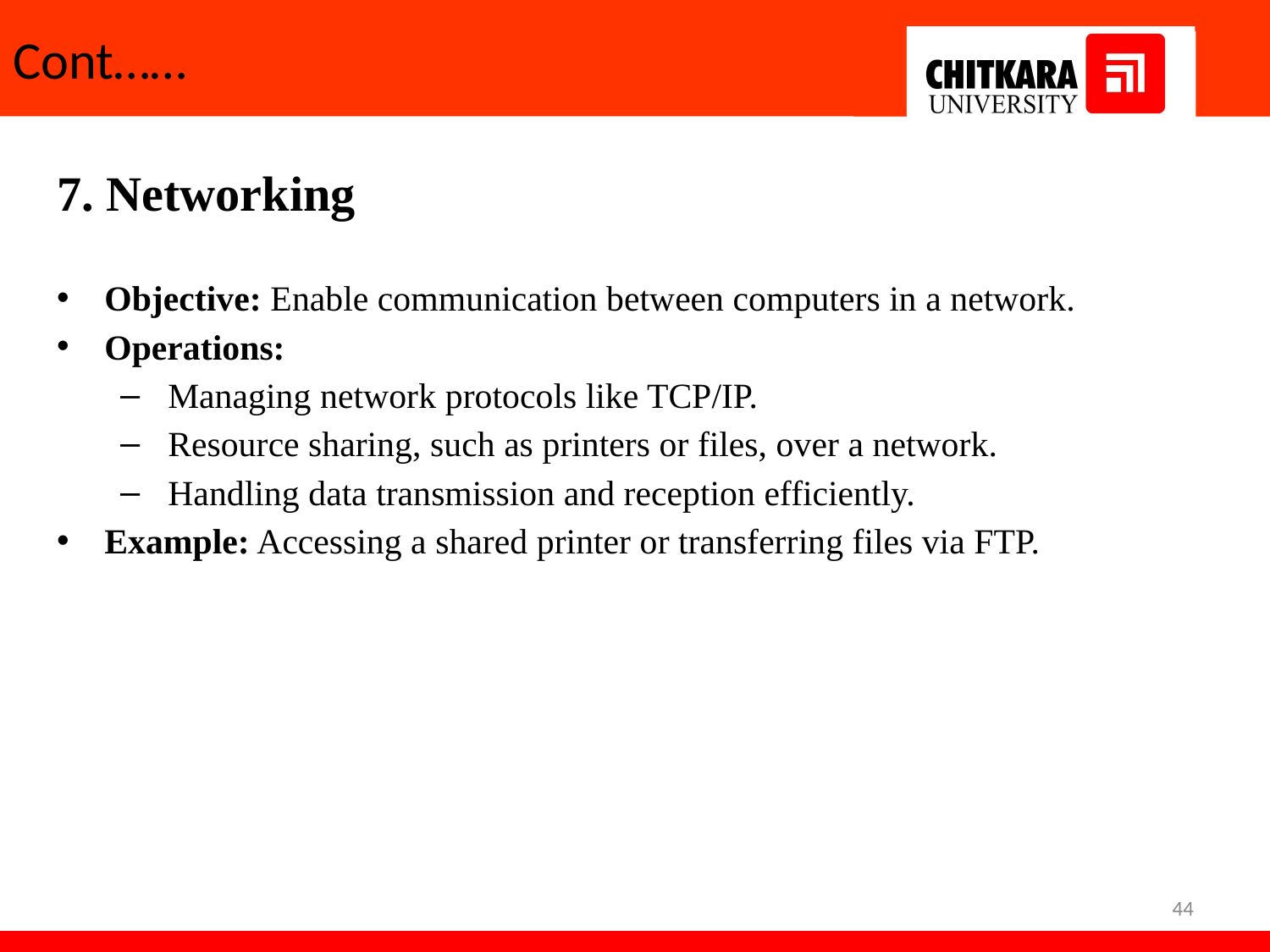

# Cont……
7. Networking

Objective: Enable communication between computers in a network.
Operations:
Managing network protocols like TCP/IP.
Resource sharing, such as printers or files, over a network.
Handling data transmission and reception efficiently.
Example: Accessing a shared printer or transferring files via FTP.

44